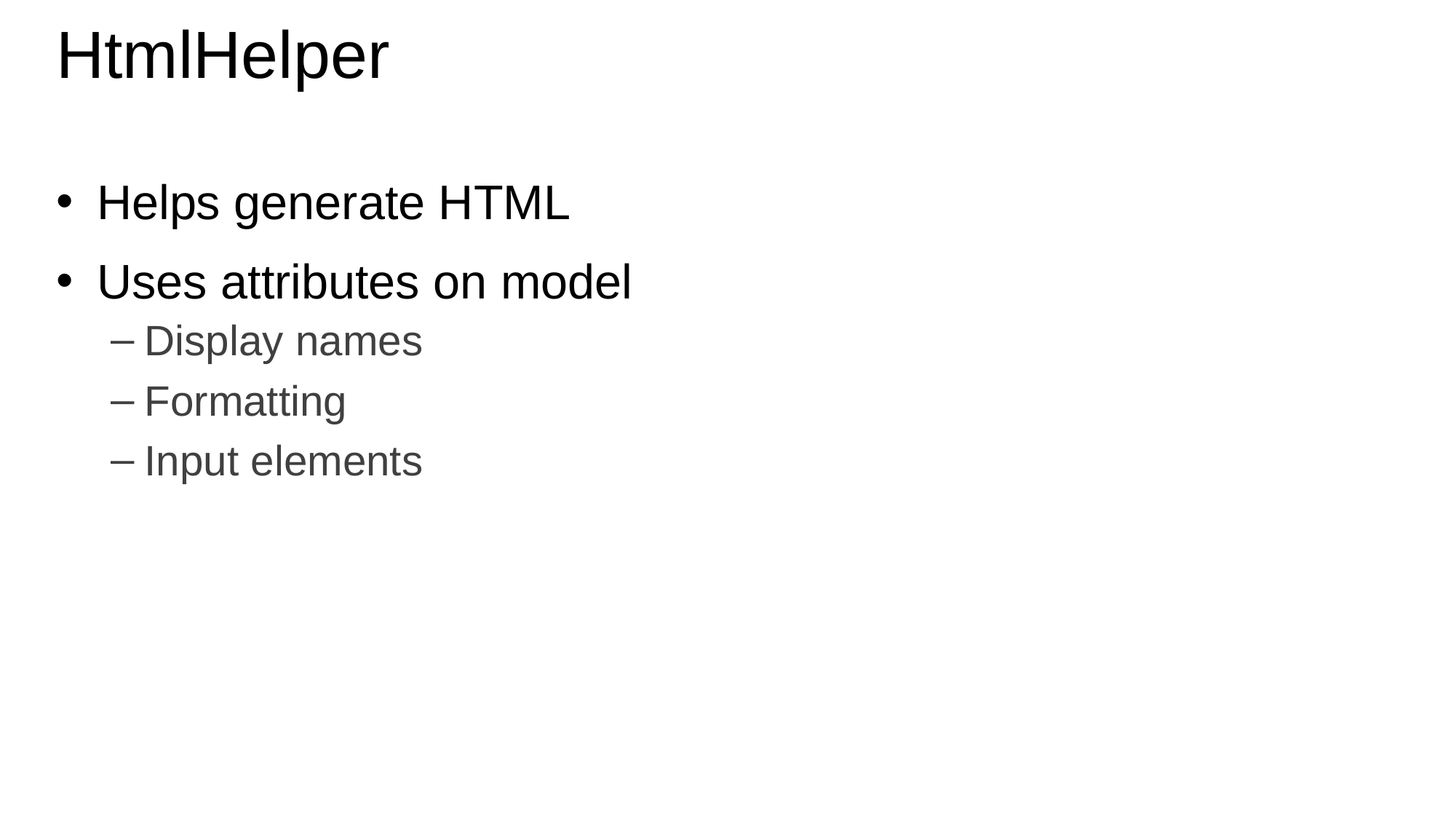

# HtmlHelper
Helps generate HTML
Uses attributes on model
Display names
Formatting
Input elements